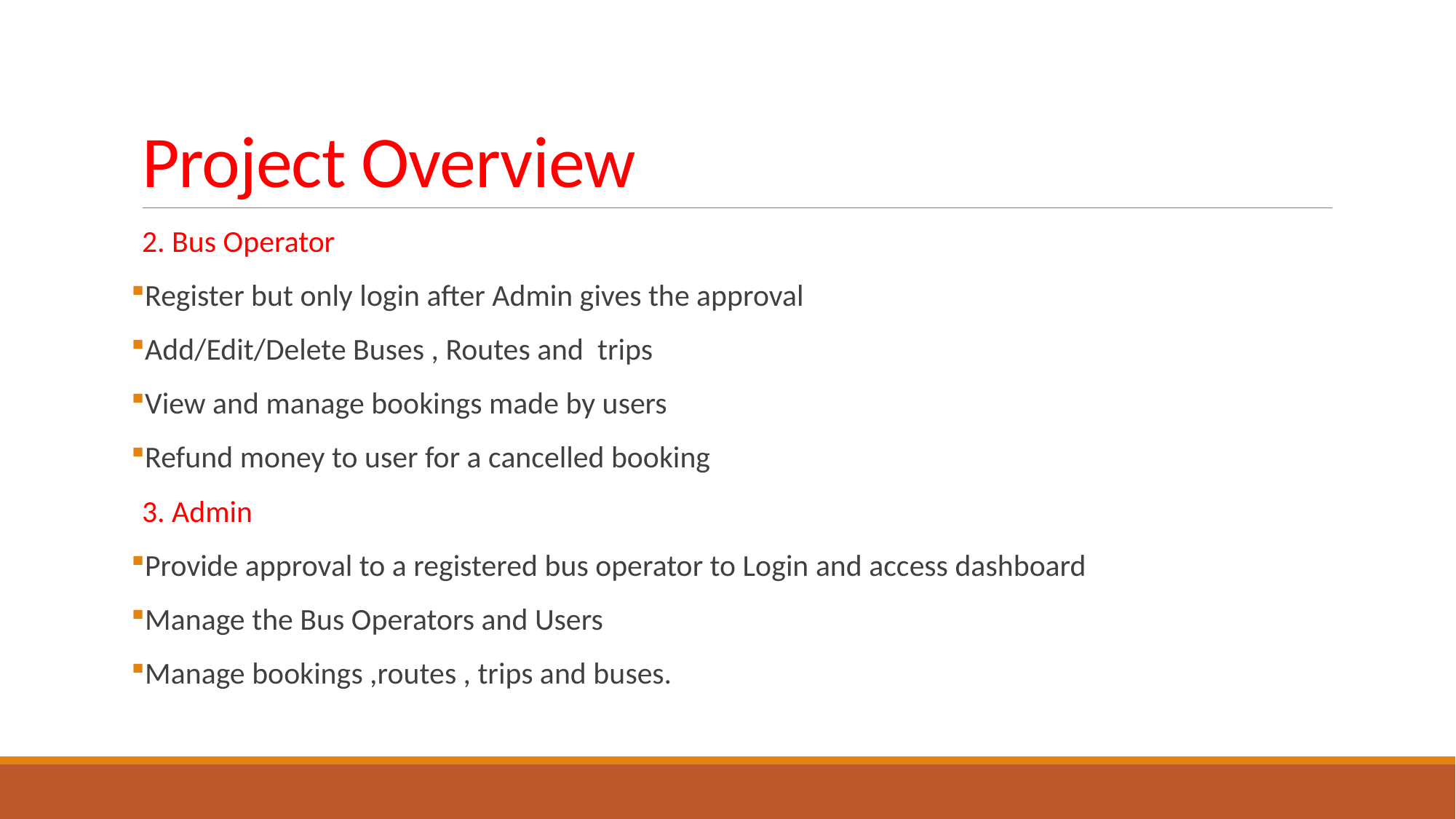

# Project Overview
2. Bus Operator
Register but only login after Admin gives the approval
Add/Edit/Delete Buses , Routes and  trips
View and manage bookings made by users
Refund money to user for a cancelled booking
3. Admin
Provide approval to a registered bus operator to Login and access dashboard
Manage the Bus Operators and Users
Manage bookings ,routes , trips and buses.